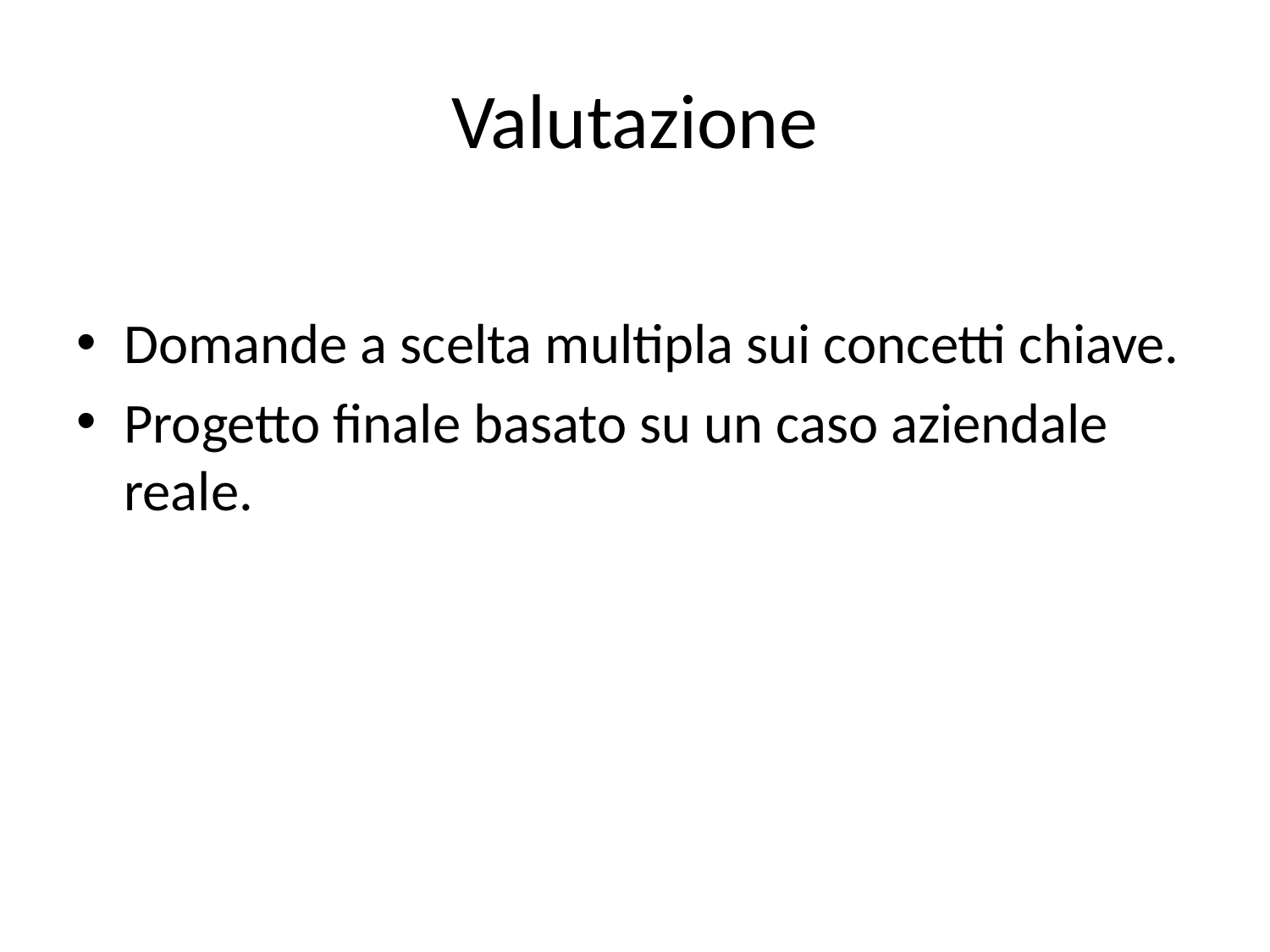

# Valutazione

Domande a scelta multipla sui concetti chiave.
Progetto finale basato su un caso aziendale reale.